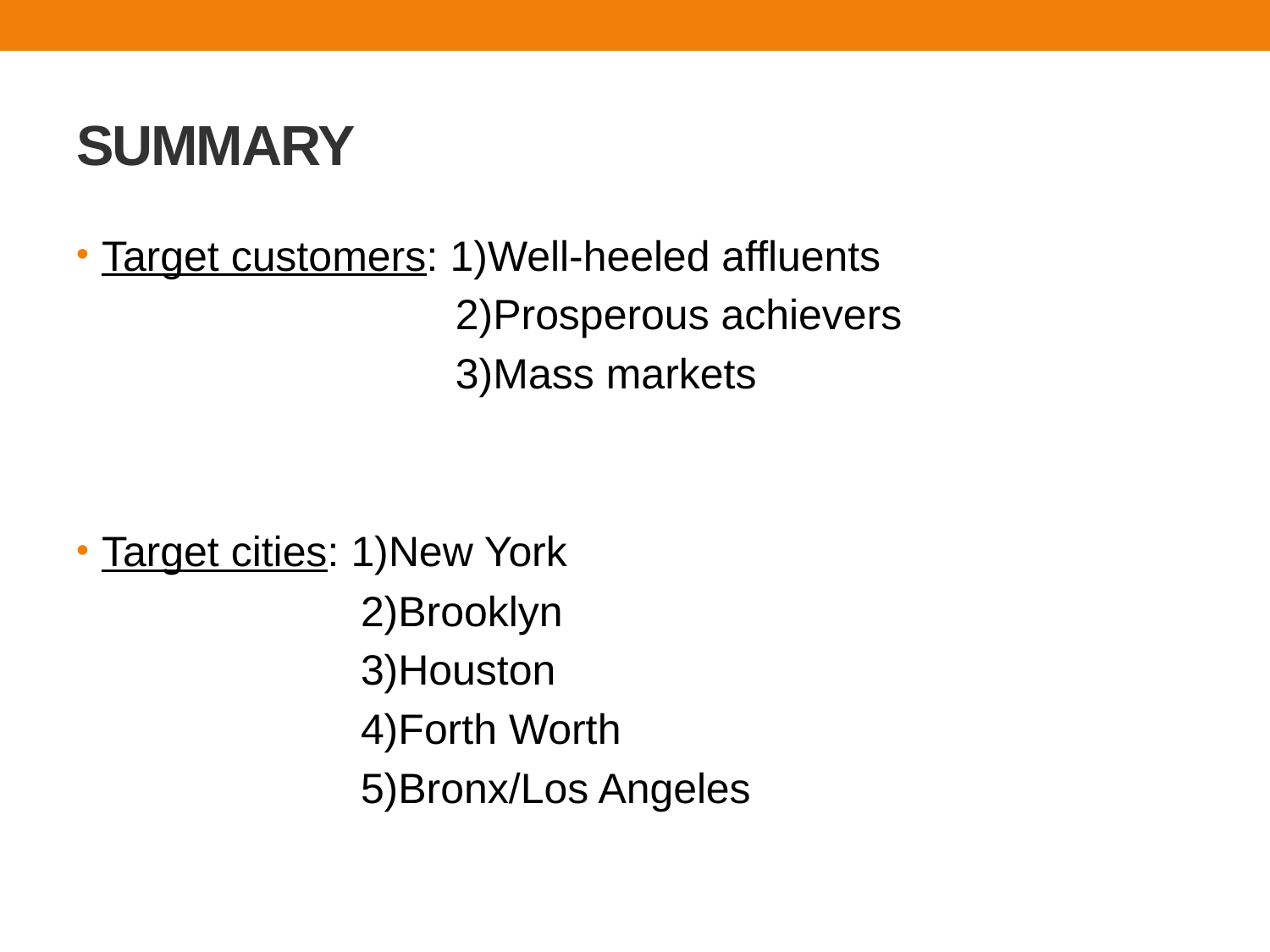

# SUMMARY
Target customers: 1)Well-heeled affluents
                                2)Prosperous achievers
                                3)Mass markets

Target cities: 1)New York
                        2)Brooklyn
                        3)Houston
                        4)Forth Worth
                        5)Bronx/Los Angeles